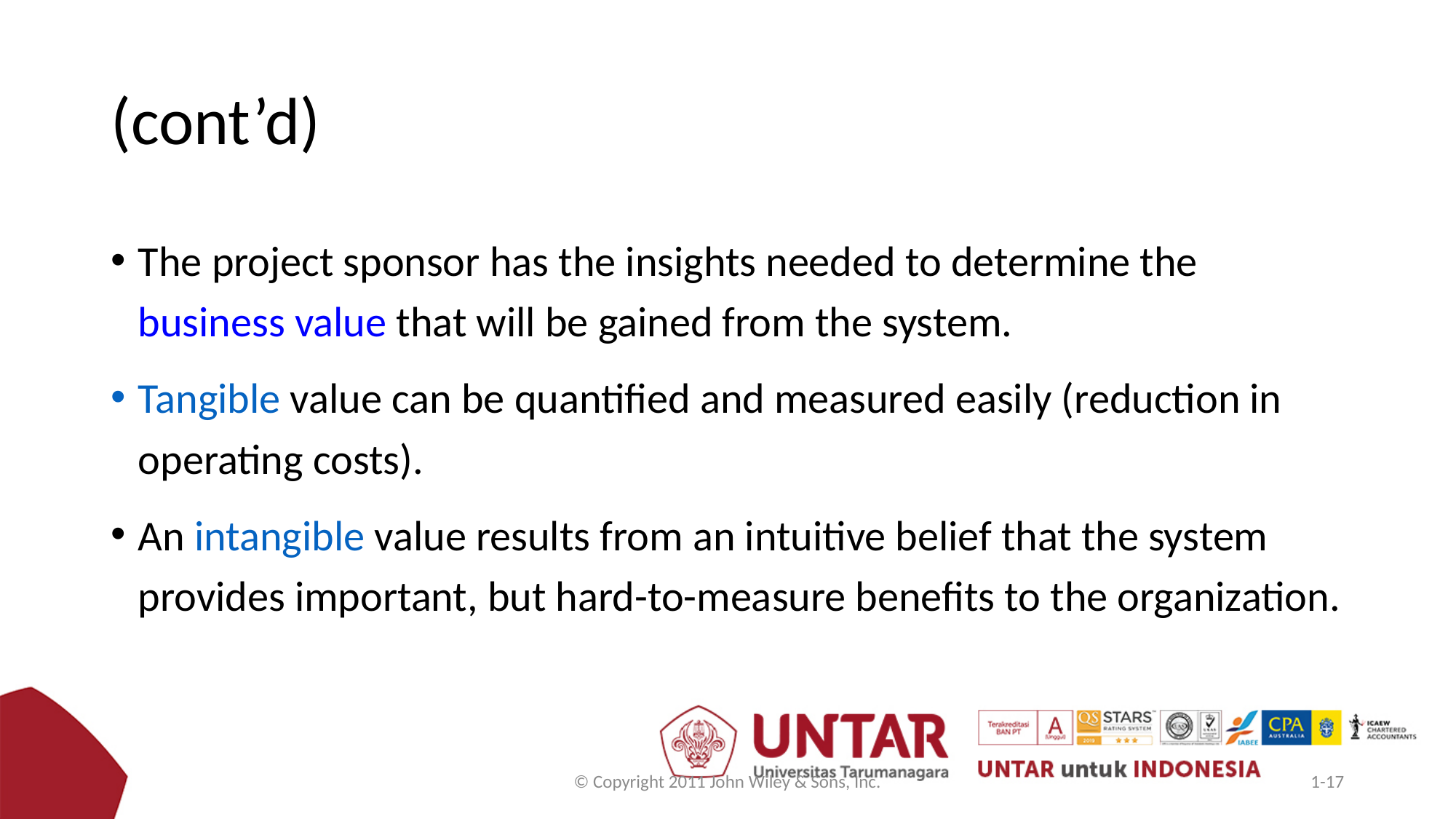

# (cont’d)
The project sponsor has the insights needed to determine the business value that will be gained from the system.
Tangible value can be quantified and measured easily (reduction in operating costs).
An intangible value results from an intuitive belief that the system provides important, but hard-to-measure benefits to the organization.
© Copyright 2011 John Wiley & Sons, Inc.
1-17